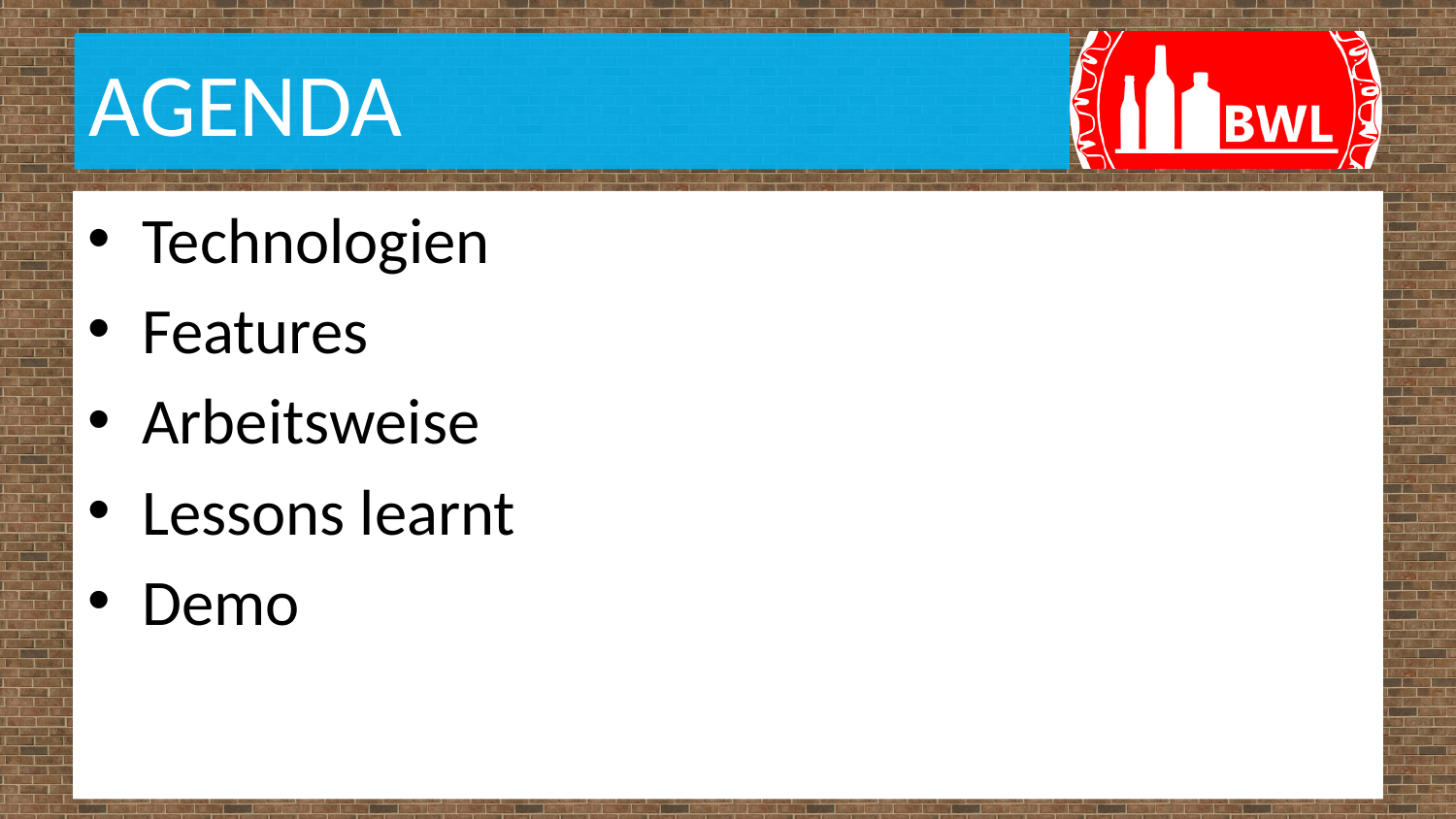

# AGENDA
Technologien
Features
Arbeitsweise
Lessons learnt
Demo